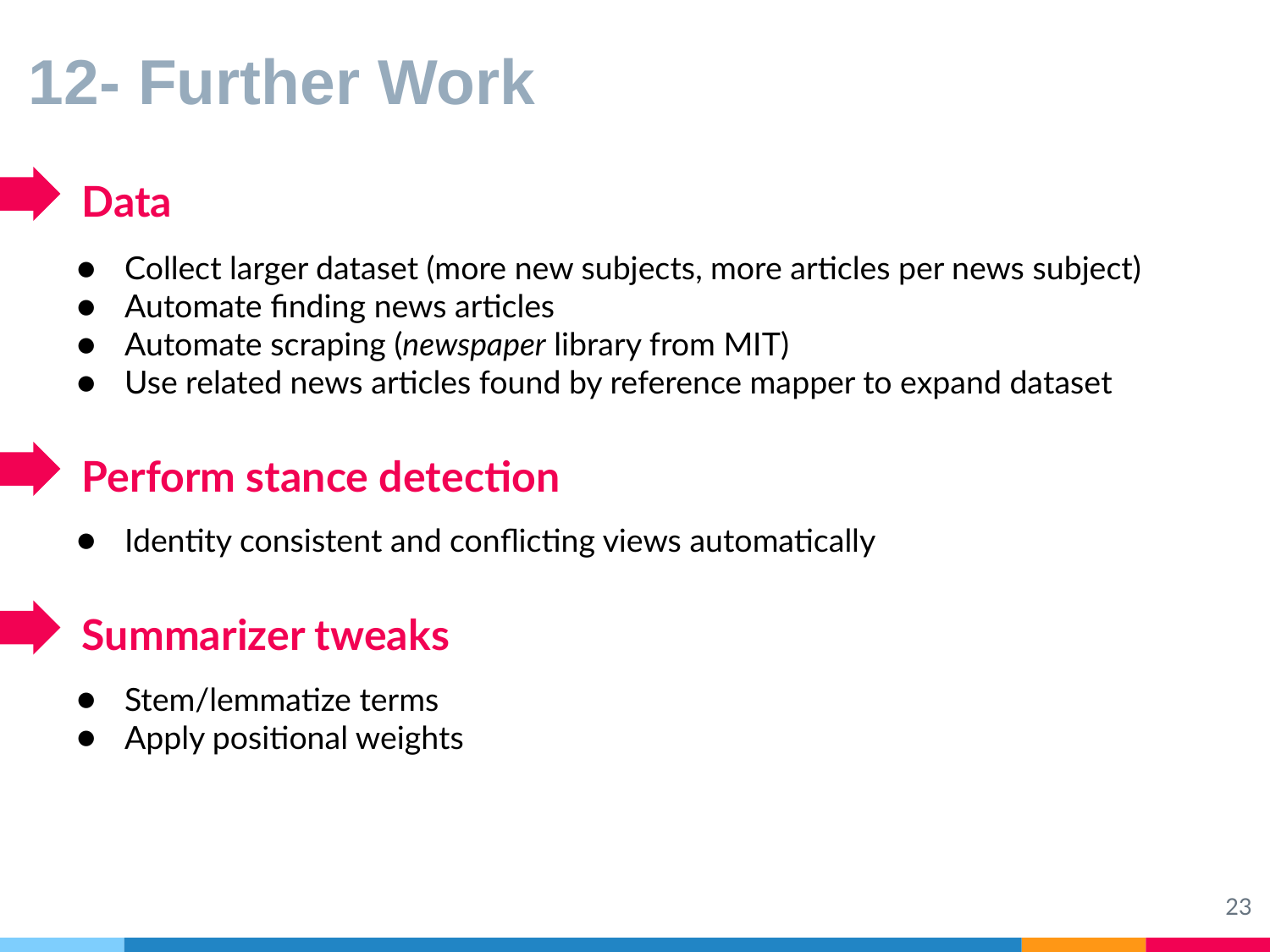

# 12- Further Work
Data

Collect larger dataset (more new subjects, more articles per news subject)
Automate finding news articles
Automate scraping (newspaper library from MIT)
Use related news articles found by reference mapper to expand dataset
Perform stance detection

Identity consistent and conflicting views automatically
Summarizer tweaks

Stem/lemmatize terms
Apply positional weights
23